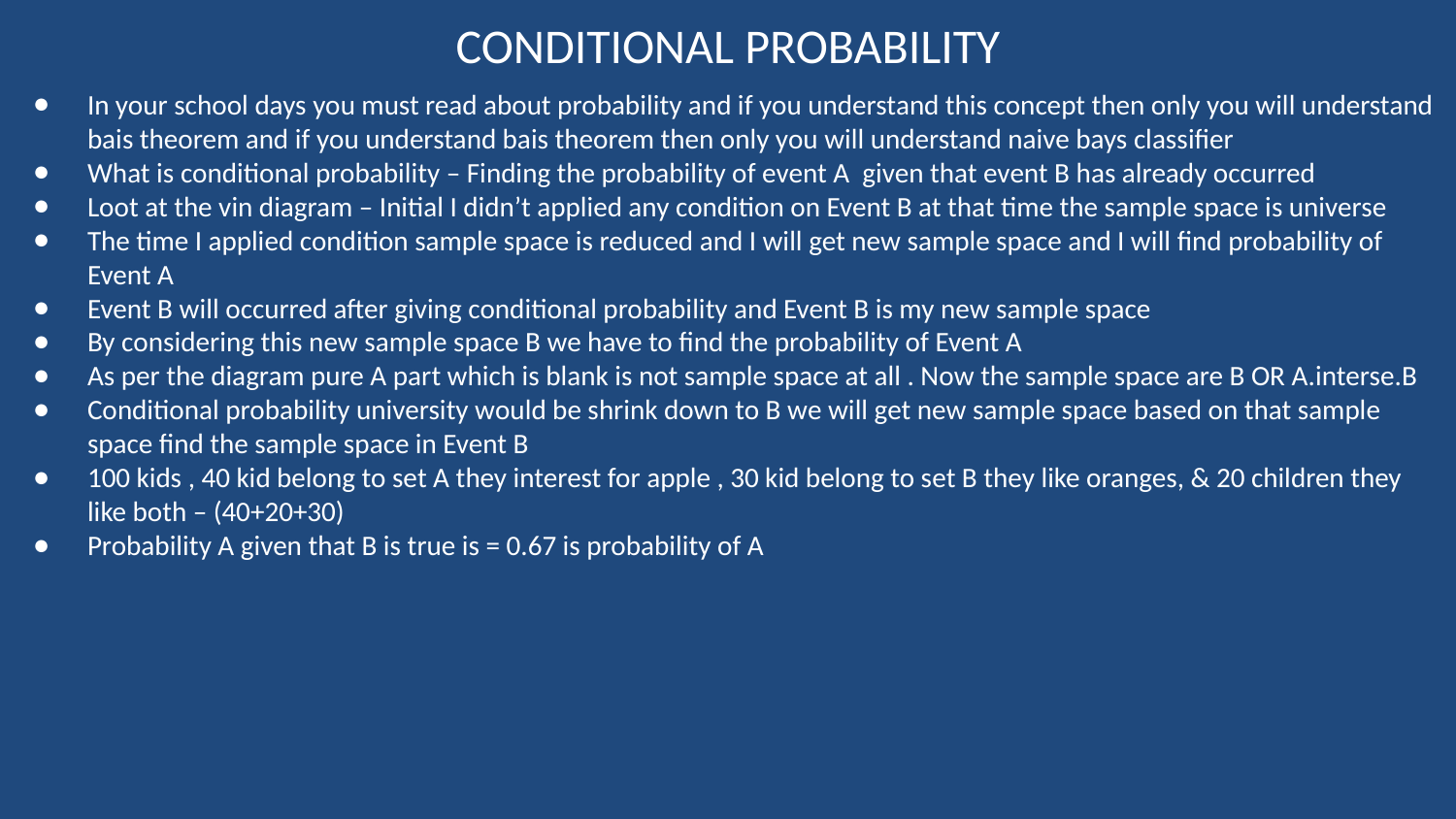

# CONDITIONAL PROBABILITY
In your school days you must read about probability and if you understand this concept then only you will understand bais theorem and if you understand bais theorem then only you will understand naive bays classifier
What is conditional probability – Finding the probability of event A  given that event B has already occurred
Loot at the vin diagram – Initial I didn’t applied any condition on Event B at that time the sample space is universe
The time I applied condition sample space is reduced and I will get new sample space and I will find probability of Event A
Event B will occurred after giving conditional probability and Event B is my new sample space
By considering this new sample space B we have to find the probability of Event A
As per the diagram pure A part which is blank is not sample space at all . Now the sample space are B OR A.interse.B
Conditional probability university would be shrink down to B we will get new sample space based on that sample space find the sample space in Event B
100 kids , 40 kid belong to set A they interest for apple , 30 kid belong to set B they like oranges, & 20 children they like both – (40+20+30)
Probability A given that B is true is = 0.67 is probability of A